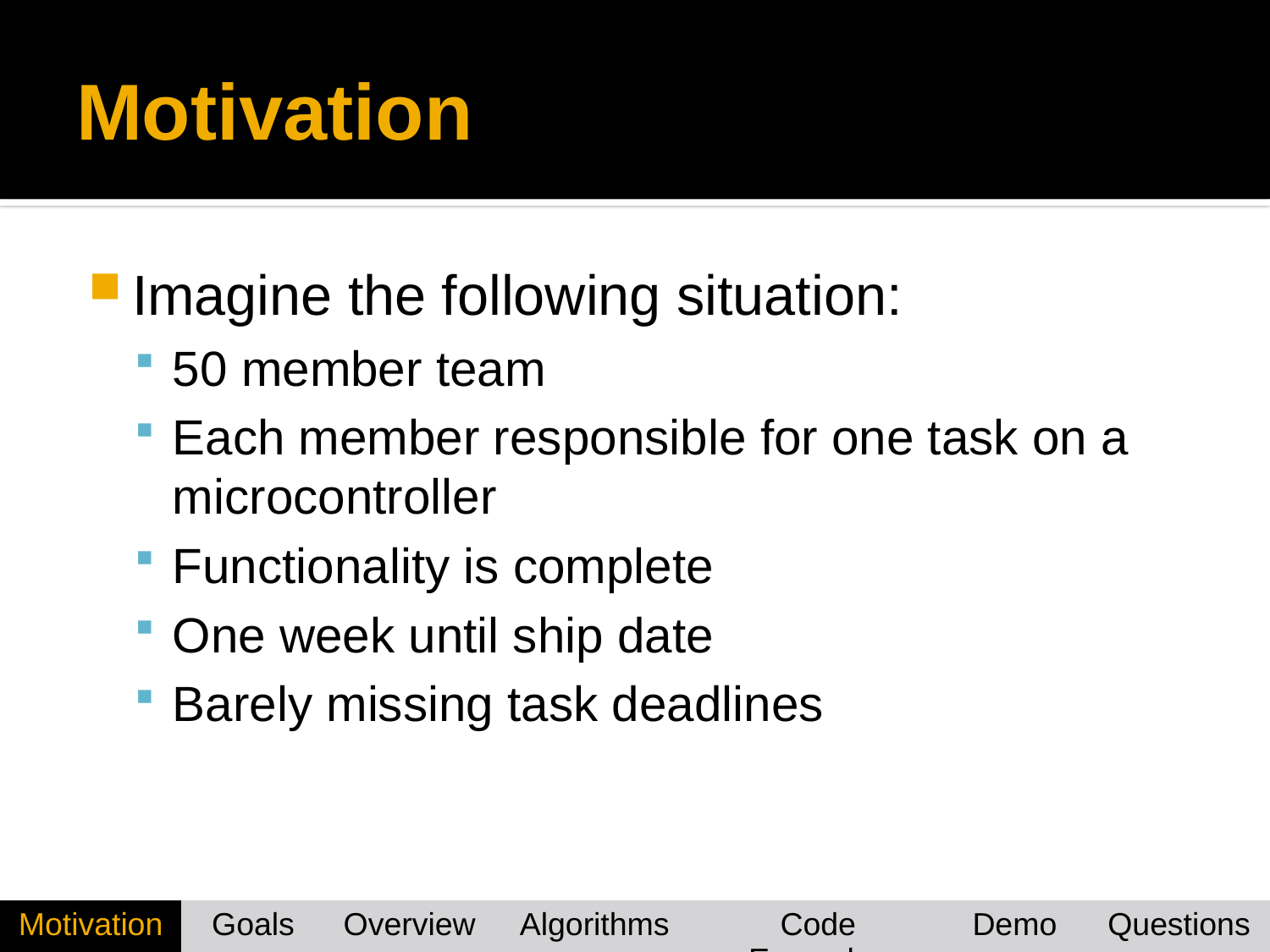

# Motivation
Imagine the following situation:
50 member team
Each member responsible for one task on a microcontroller
Functionality is complete
One week until ship date
Barely missing task deadlines
| Motivation | Goals | Overview | Algorithms | Code Examples | Demo | Questions |
| --- | --- | --- | --- | --- | --- | --- |